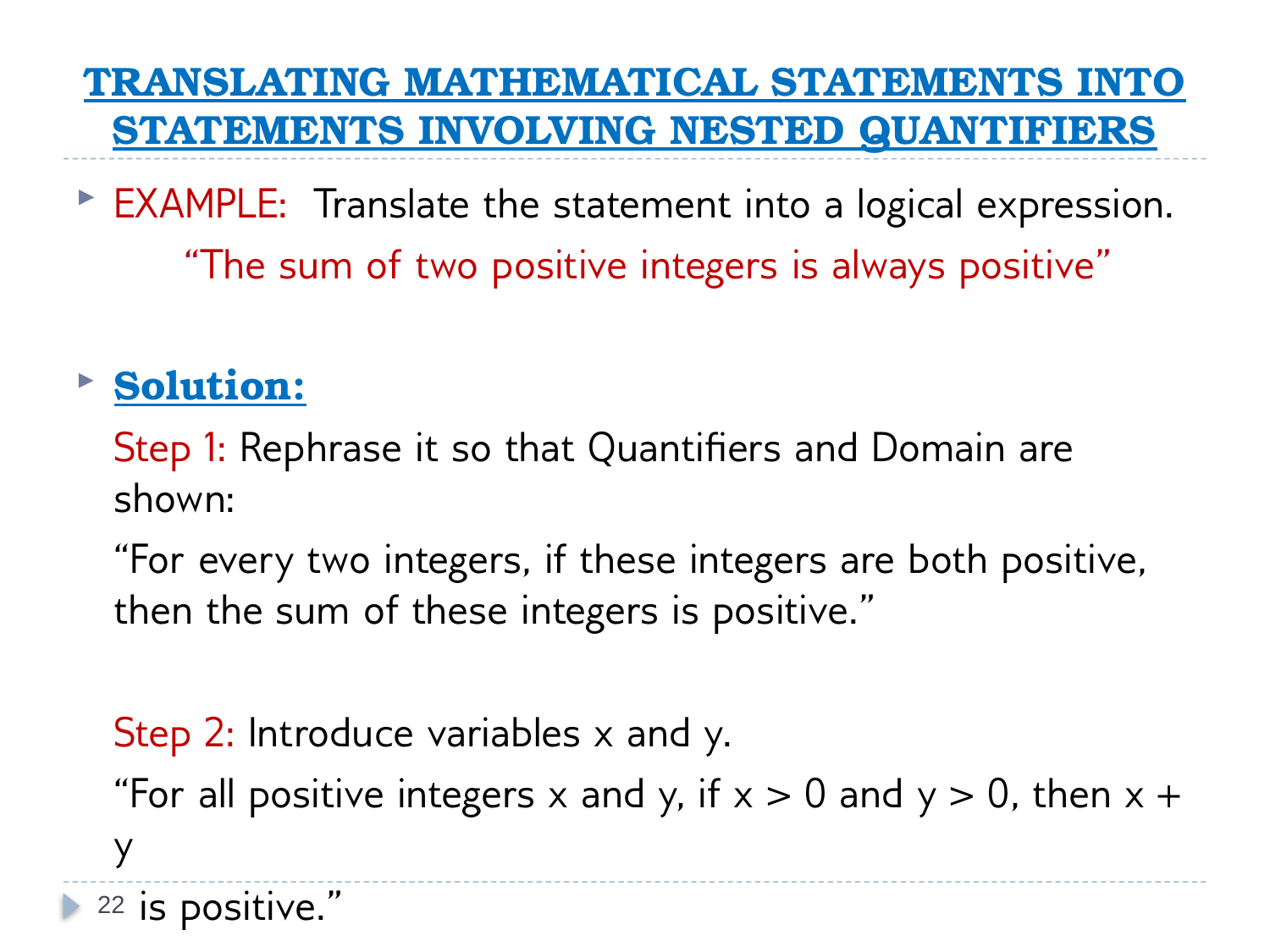

# TRANSLATING MATHEMATICAL STATEMENTS INTO STATEMENTS INVOLVING NESTED QUANTIFIERS
EXAMPLE:  Translate the statement into a logical expression.
	“The sum of two positive integers is always positive”

Solution:
	Step 1: Rephrase it so that Quantifiers and Domain are shown:
	“For every two integers, if these integers are both positive, then the sum of these integers is positive.”

	Step 2: Introduce variables x and y.
	“For all positive integers x and y, if x > 0 and y > 0, then x + y
     is positive.”

22